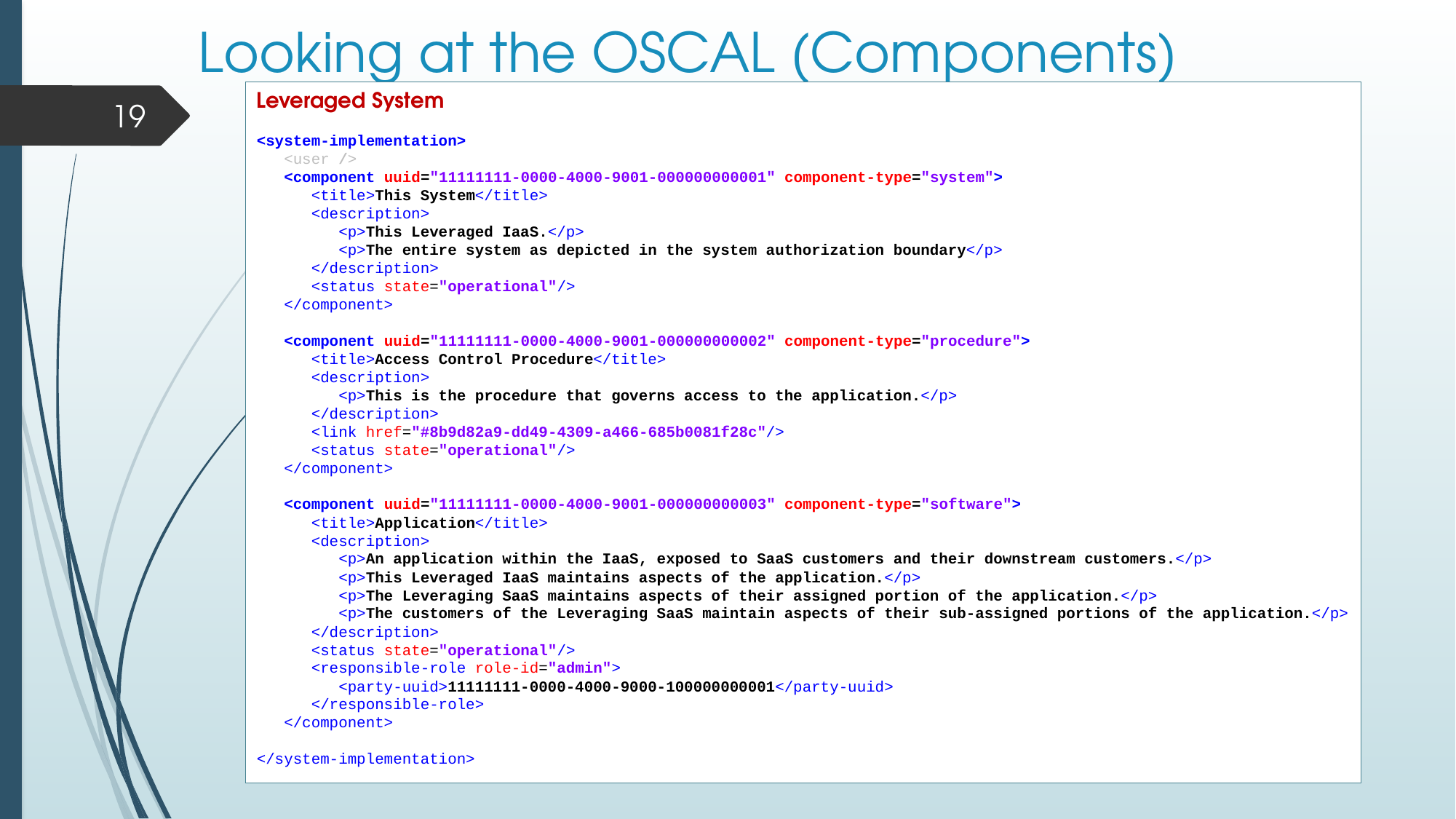

# Looking at the OSCAL (Components)
Leveraged System

<system-implementation>
   <user />
   <component uuid="11111111-0000-4000-9001-000000000001" component-type="system">
      <title>This System</title>
      <description>
         <p>This Leveraged IaaS.</p>
         <p>The entire system as depicted in the system authorization boundary</p>
      </description>
      <status state="operational"/>
   </component>

   <component uuid="11111111-0000-4000-9001-000000000002" component-type="procedure">
      <title>Access Control Procedure</title>
      <description>
         <p>This is the procedure that governs access to the application.</p>
      </description>
      <link href="#8b9d82a9-dd49-4309-a466-685b0081f28c"/>
      <status state="operational"/>
   </component>

   <component uuid="11111111-0000-4000-9001-000000000003" component-type="software">
      <title>Application</title>
      <description>
         <p>An application within the IaaS, exposed to SaaS customers and their downstream customers.</p>
         <p>This Leveraged IaaS maintains aspects of the application.</p>
         <p>The Leveraging SaaS maintains aspects of their assigned portion of the application.</p>
         <p>The customers of the Leveraging SaaS maintain aspects of their sub-assigned portions of the application.</p>
      </description>
      <status state="operational"/>
      <responsible-role role-id="admin">
         <party-uuid>11111111-0000-4000-9000-100000000001</party-uuid>
      </responsible-role>
   </component>

</system-implementation>
19